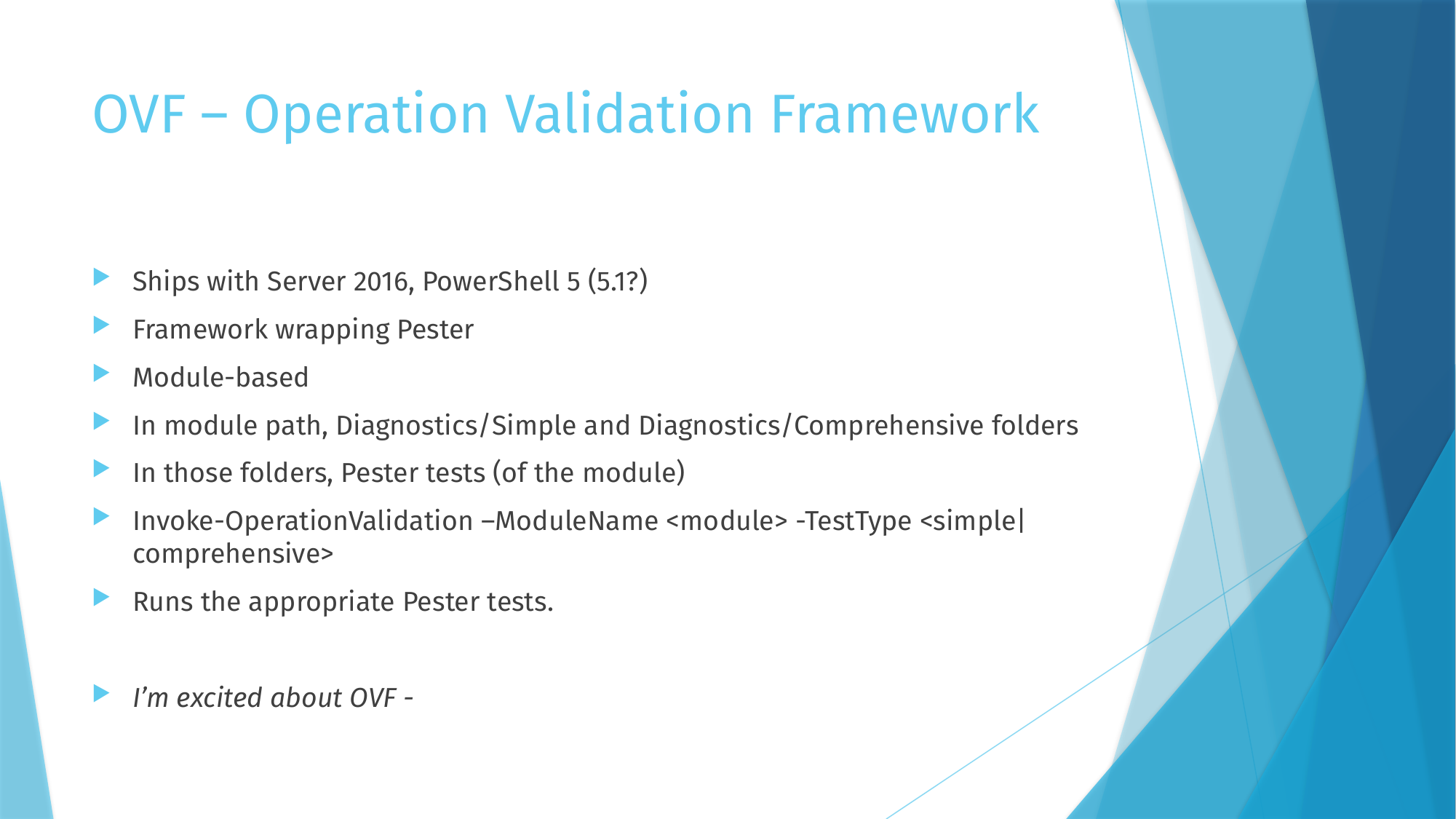

# OVF – Operation Validation Framework
Ships with Server 2016, PowerShell 5 (5.1?)
Framework wrapping Pester
Module-based
In module path, Diagnostics/Simple and Diagnostics/Comprehensive folders
In those folders, Pester tests (of the module)
Invoke-OperationValidation –ModuleName <module> -TestType <simple|comprehensive>
Runs the appropriate Pester tests.

I’m excited about OVF -